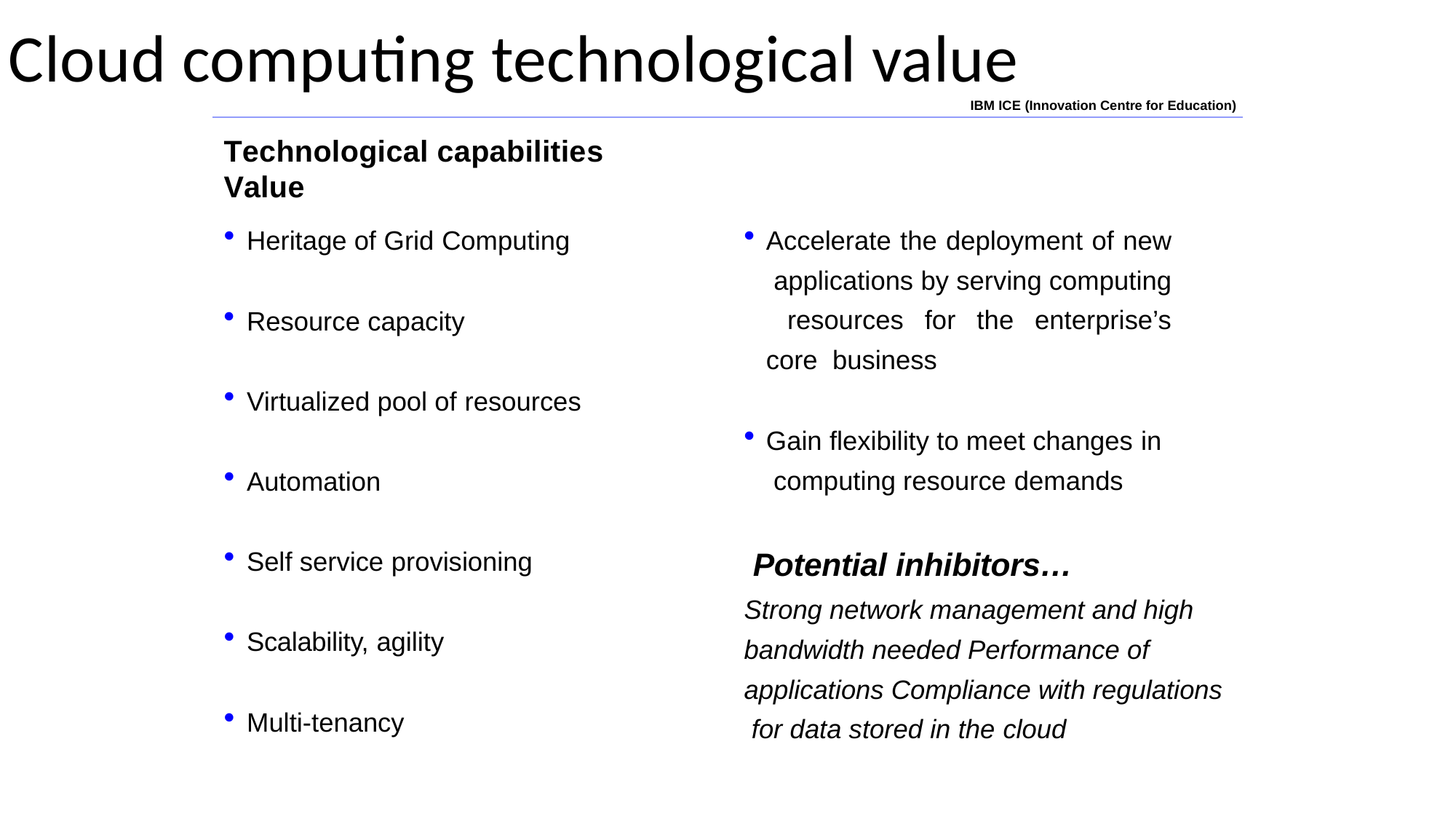

# Cloud computing technological value
IBM ICE (Innovation Centre for Education)

Technological capabilities	Value
Accelerate the deployment of new  applications by serving computing  resources for the enterprise’s core  business
Heritage of Grid Computing
Resource capacity
Virtualized pool of resources
Gain flexibility to meet changes in  computing resource demands
Automation
Potential inhibitors…
Strong network management and high  bandwidth needed Performance of  applications Compliance with regulations  for data stored in the cloud
Self service provisioning
Scalability, agility
Multi-tenancy